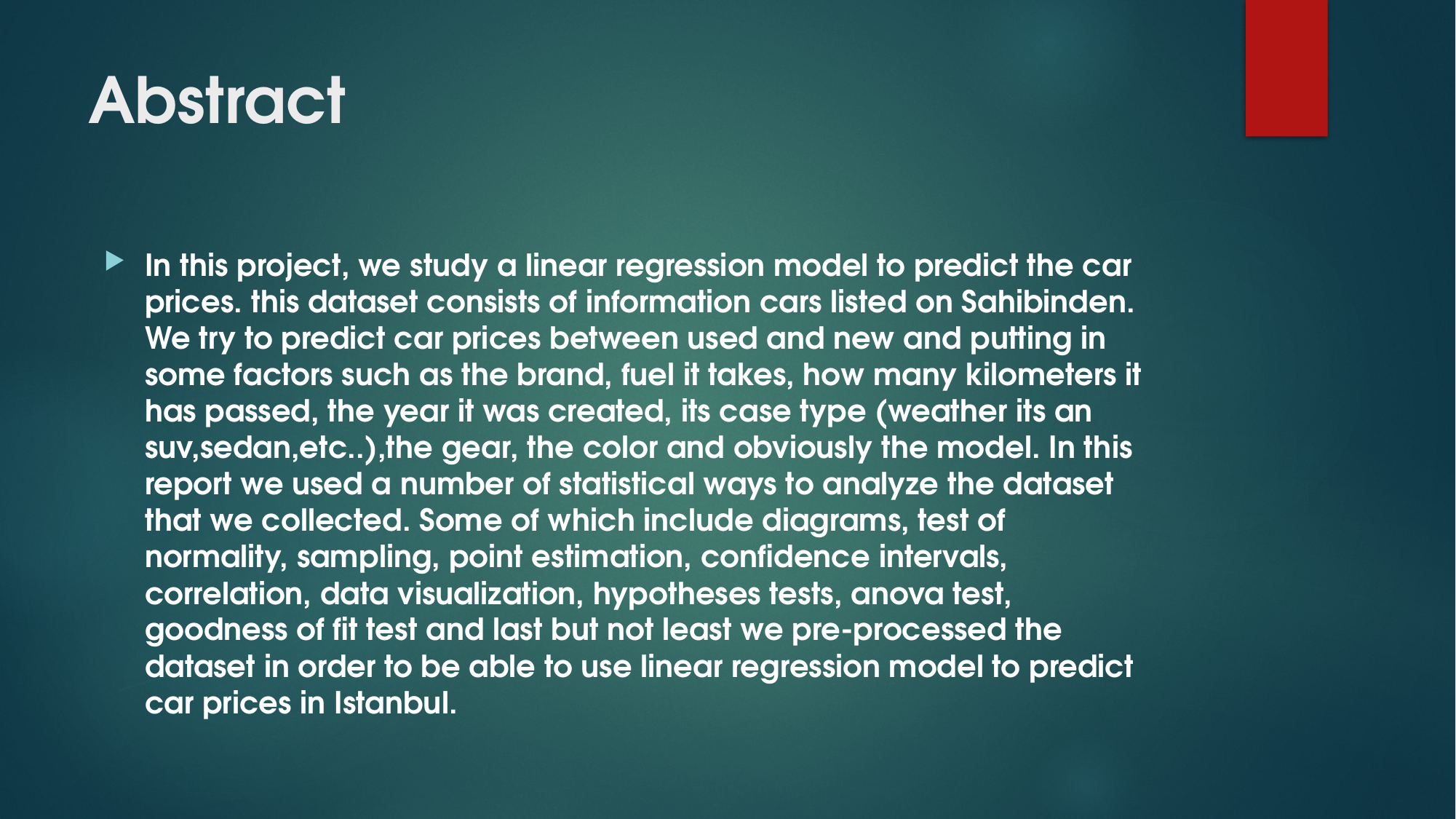

# Abstract
In this project, we study a linear regression model to predict the car prices. this dataset consists of information cars listed on Sahibinden. We try to predict car prices between used and new and putting in some factors such as the brand, fuel it takes, how many kilometers it has passed, the year it was created, its case type (weather its an suv,sedan,etc..),the gear, the color and obviously the model. In this report we used a number of statistical ways to analyze the dataset that we collected. Some of which include diagrams, test of normality, sampling, point estimation, confidence intervals, correlation, data visualization, hypotheses tests, anova test, goodness of fit test and last but not least we pre-processed the dataset in order to be able to use linear regression model to predict car prices in Istanbul.